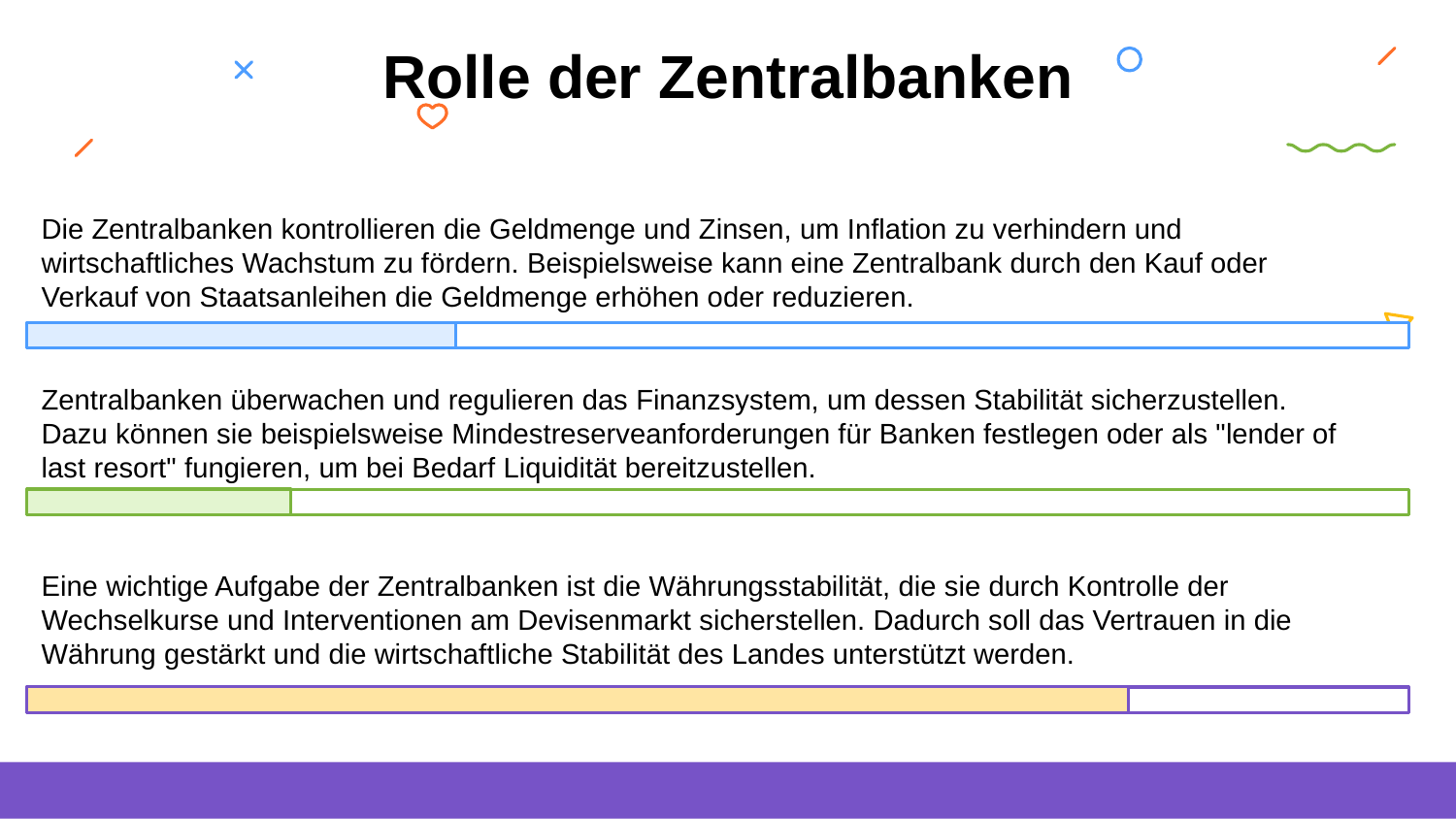

# Rolle der Zentralbanken
Die Zentralbanken kontrollieren die Geldmenge und Zinsen, um Inflation zu verhindern und wirtschaftliches Wachstum zu fördern. Beispielsweise kann eine Zentralbank durch den Kauf oder Verkauf von Staatsanleihen die Geldmenge erhöhen oder reduzieren.

Zentralbanken überwachen und regulieren das Finanzsystem, um dessen Stabilität sicherzustellen. Dazu können sie beispielsweise Mindestreserveanforderungen für Banken festlegen oder als "lender of last resort" fungieren, um bei Bedarf Liquidität bereitzustellen.

Eine wichtige Aufgabe der Zentralbanken ist die Währungsstabilität, die sie durch Kontrolle der Wechselkurse und Interventionen am Devisenmarkt sicherstellen. Dadurch soll das Vertrauen in die Währung gestärkt und die wirtschaftliche Stabilität des Landes unterstützt werden.